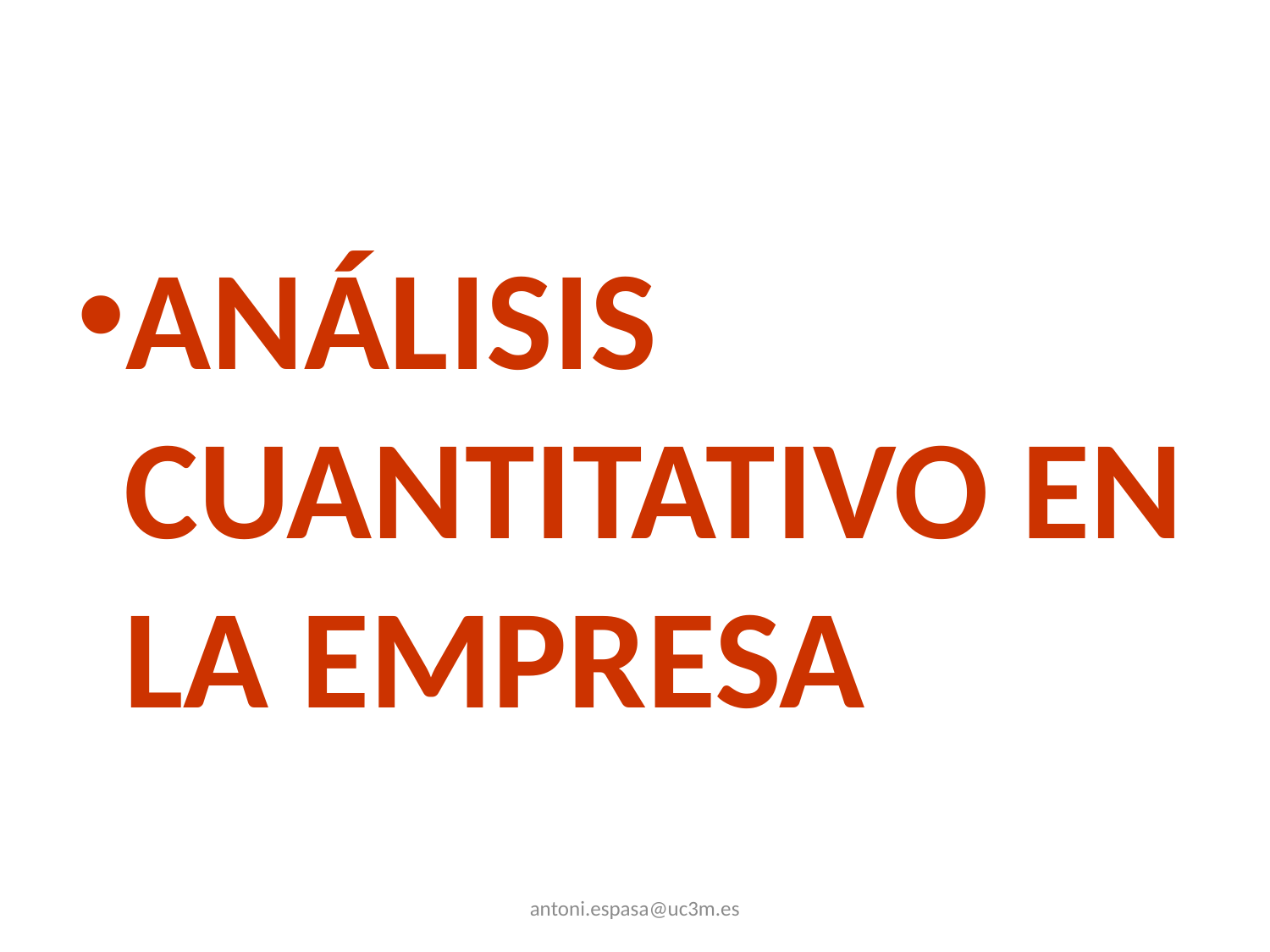

#
ANÁLISIS CUANTITATIVO EN LA EMPRESA
antoni.espasa@uc3m.es